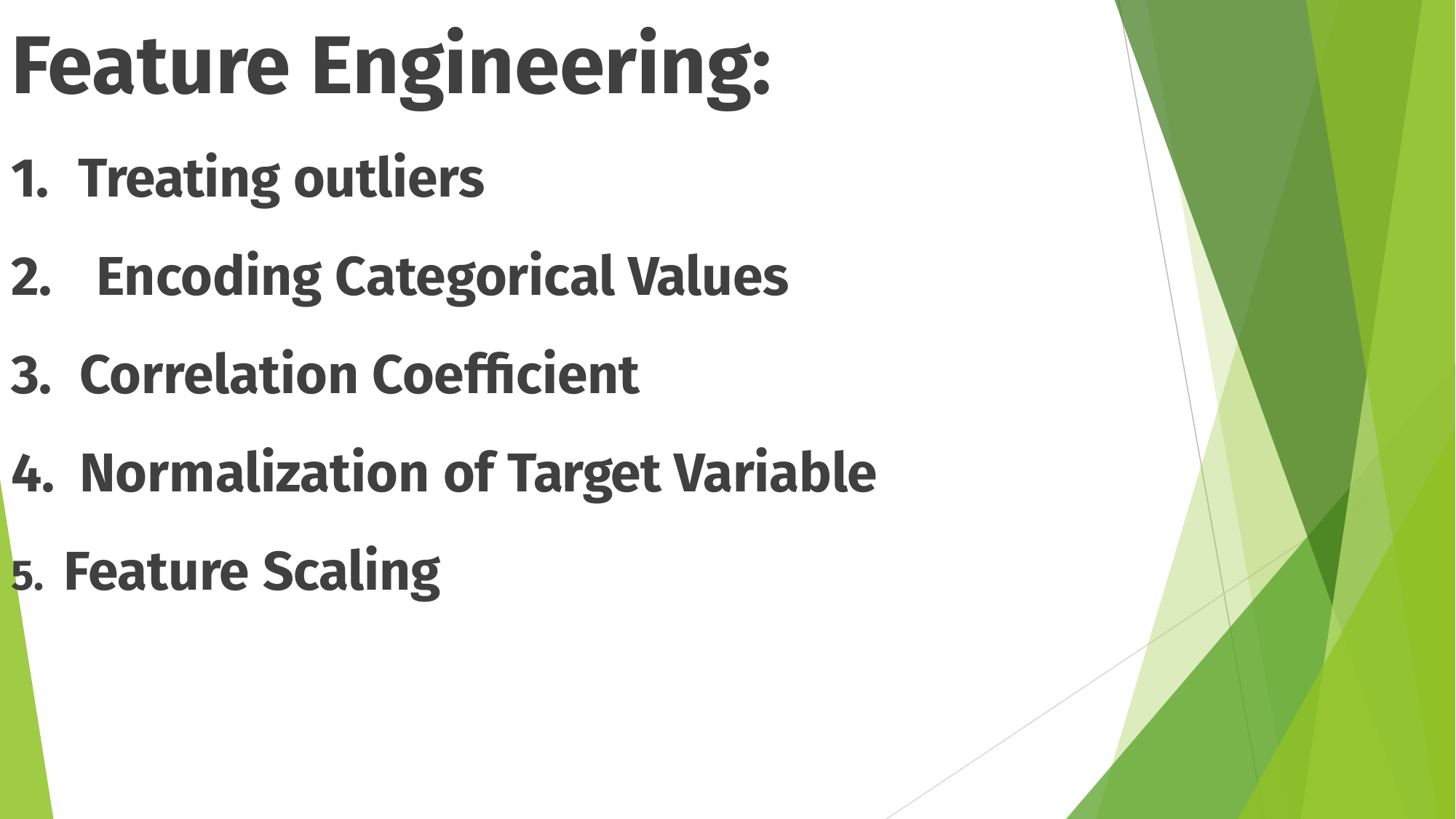

# Feature Engineering:
Treating outliers
Encoding Categorical Values
Correlation Coefficient
Normalization of Target Variable
Feature Scaling